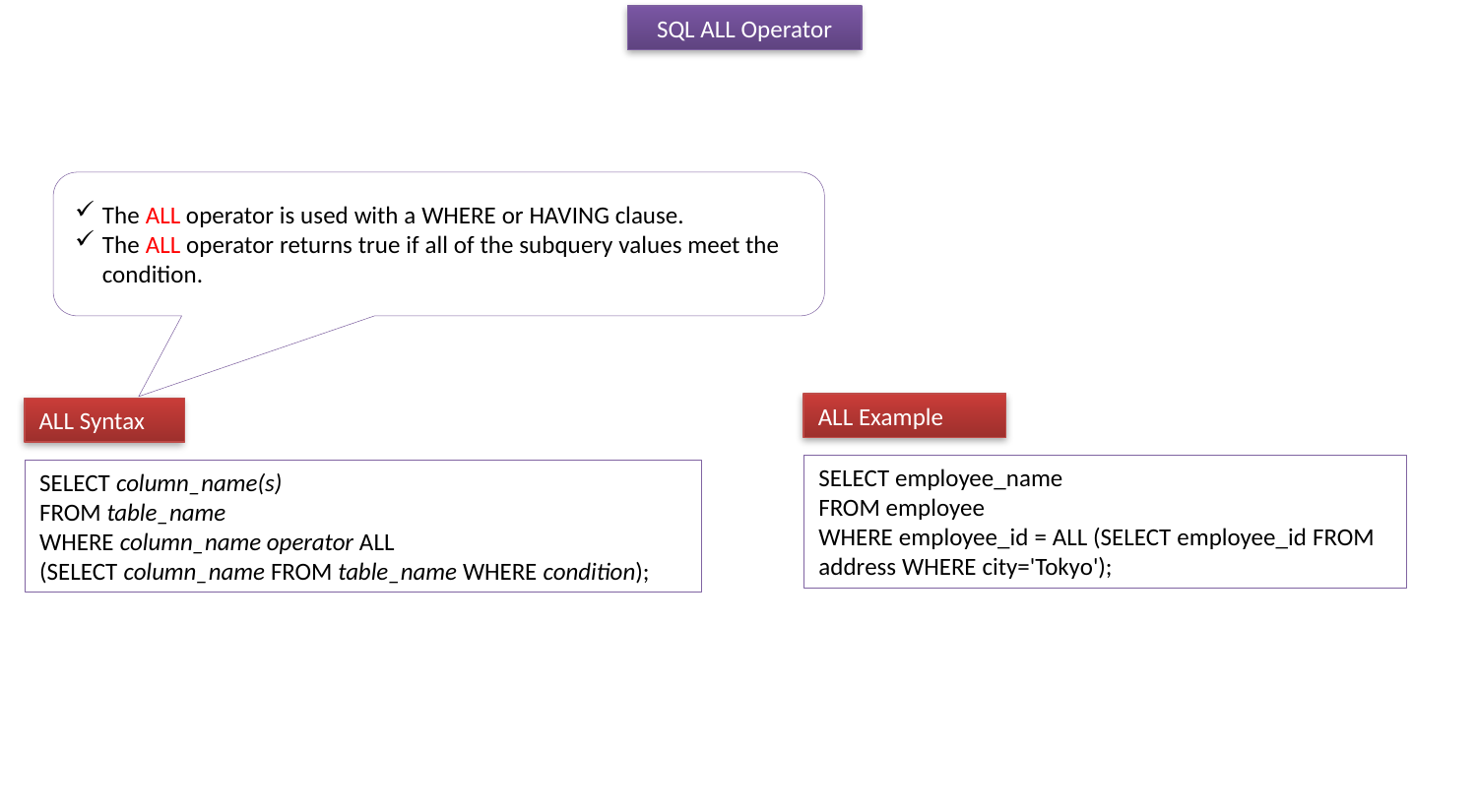

SQL ALL Operator

The ALL operator is used with a WHERE or HAVING clause.
The ALL operator returns true if all of the subquery values meet the condition.
ALL Example
ALL Syntax
SELECT employee_name
FROM employee
WHERE employee_id = ALL (SELECT employee_id FROM address WHERE city='Tokyo');
SELECT column_name(s)
FROM table_name
WHERE column_name operator ALL
(SELECT column_name FROM table_name WHERE condition);